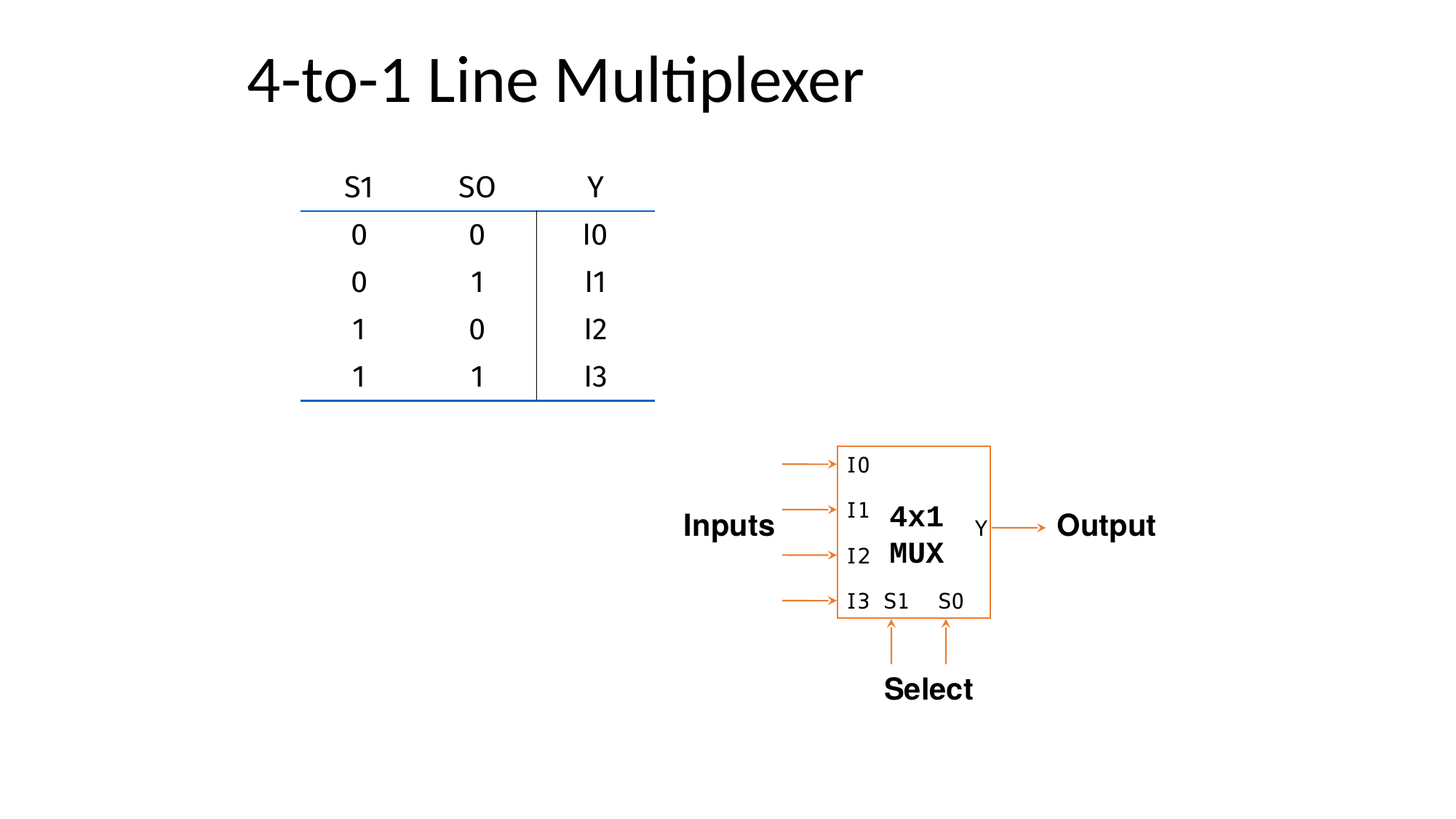

# 4-to-1 Line Multiplexer
| S1 | SO | Y |
| --- | --- | --- |
| 0 | 0 | I0 |
| 0 | 1 | I1 |
| 1 | 0 | I2 |
| 1 | 1 | I3 |
I0

I1
4x1
MUX

Y

I2

I3
S1
S0

Inputs
Output
Select